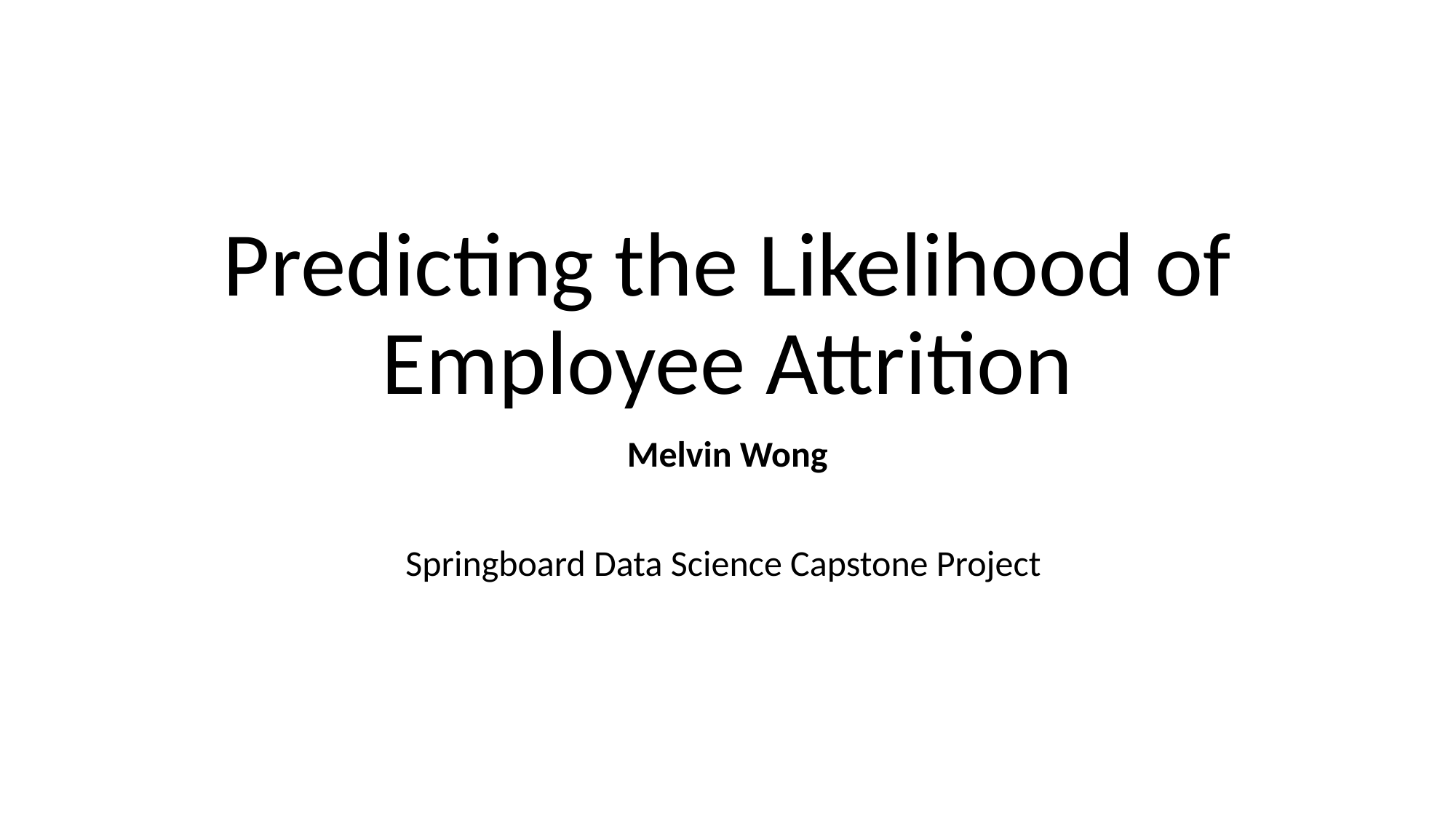

# Predicting the Likelihood of Employee Attrition
Melvin Wong

Springboard Data Science Capstone Project